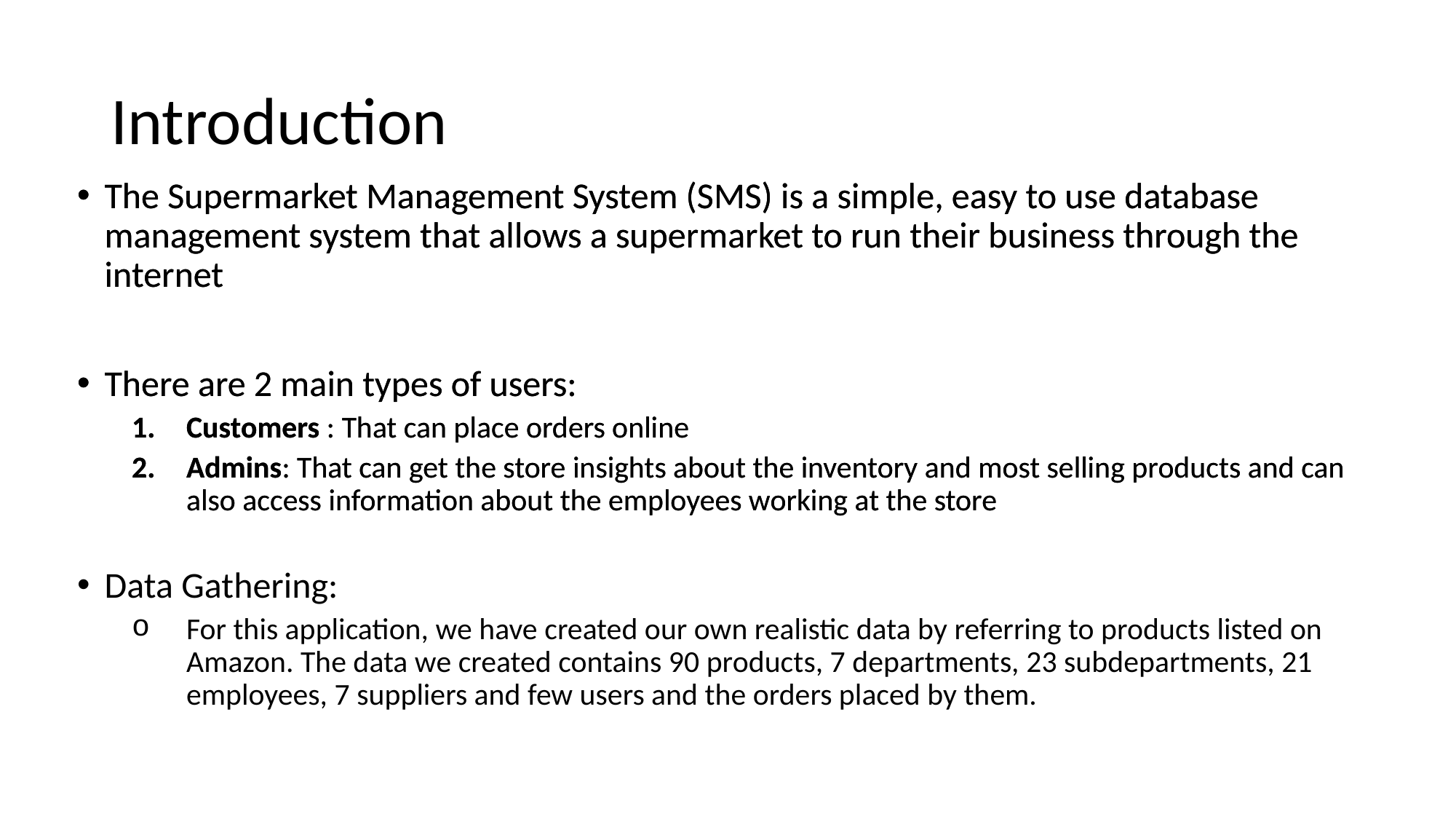

Introduction
The Supermarket Management System (SMS) is a simple, easy to use database management system that allows a supermarket to run their business through the internet

There are 2 main types of users:
Customers : That can place orders online
Admins: That can get the store insights about the inventory and most selling products and can also access information about the employees working at the store
The Supermarket Management System (SMS) is a simple, easy to use database management system that allows a supermarket to run their business through the internet

There are 2 main types of users:
Customers : That can place orders online
Admins: That can get the store insights about the inventory and most selling products and can also access information about the employees working at the store
Data Gathering:
For this application, we have created our own realistic data by referring to products listed on Amazon. The data we created contains 90 products, 7 departments, 23 subdepartments, 21 employees, 7 suppliers and few users and the orders placed by them.